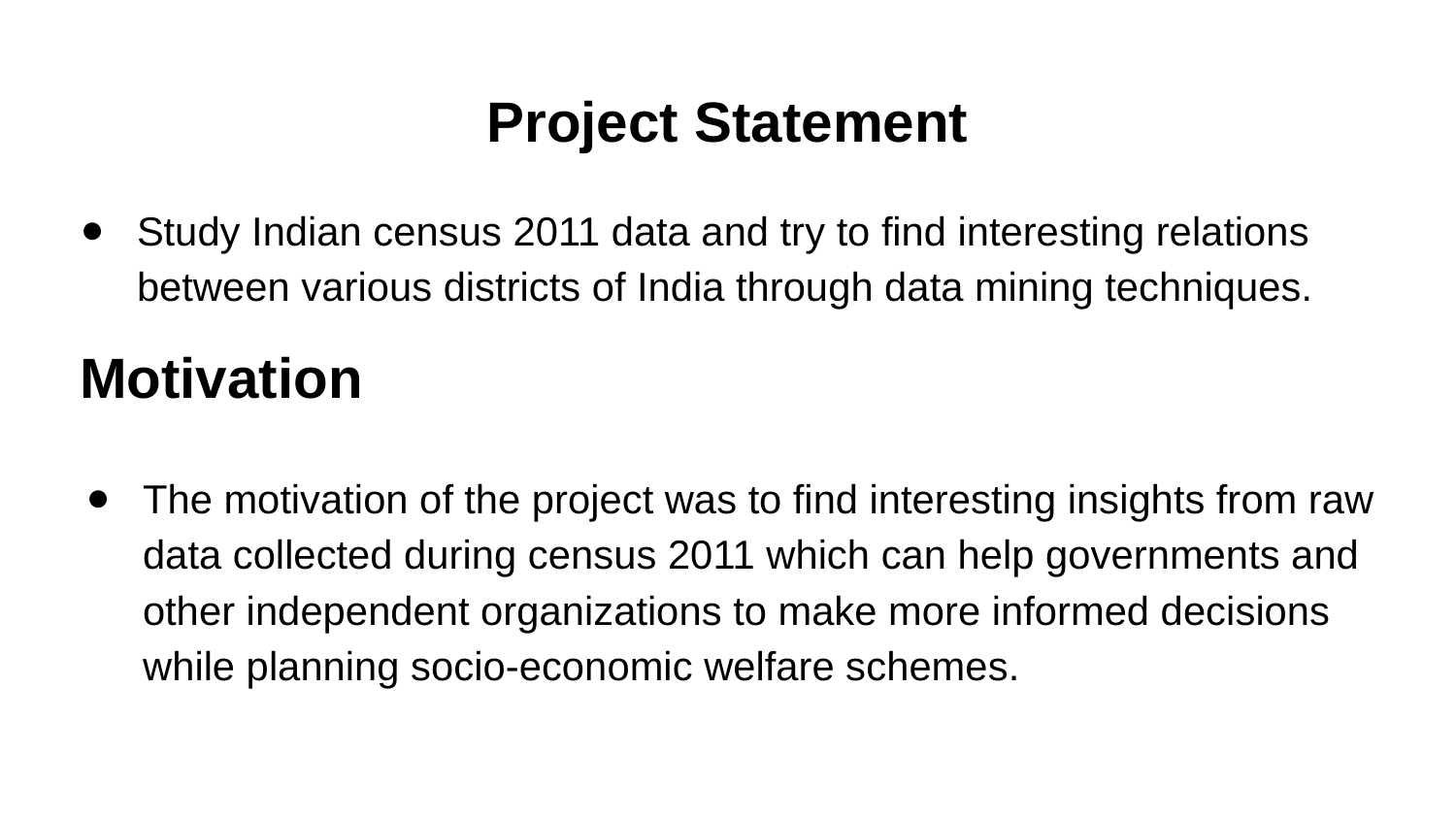

# Project Statement

Study Indian census 2011 data and try to find interesting relations between various districts of India through data mining techniques.
 Motivation

The motivation of the project was to find interesting insights from raw data collected during census 2011 which can help governments and other independent organizations to make more informed decisions while planning socio-economic welfare schemes.